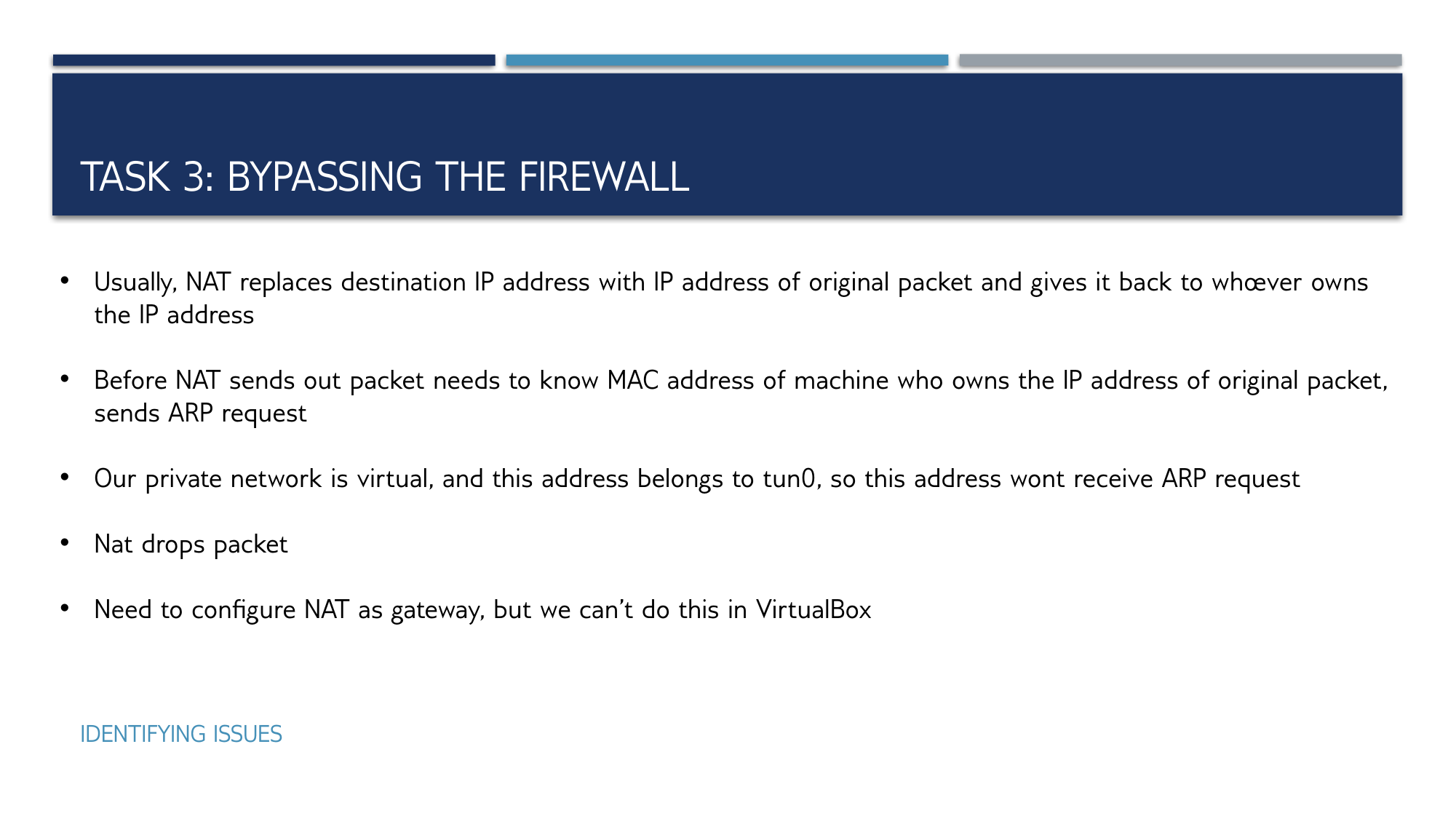

# Task 3: Bypassing the Firewall
Usually, NAT replaces destination IP address with IP address of original packet and gives it back to whoever owns the IP address

Before NAT sends out packet needs to know MAC address of machine who owns the IP address of original packet, sends ARP request

Our private network is virtual, and this address belongs to tun0, so this address wont receive ARP request

Nat drops packet

Need to configure NAT as gateway, but we can’t do this in VirtualBox

Identifying Issues